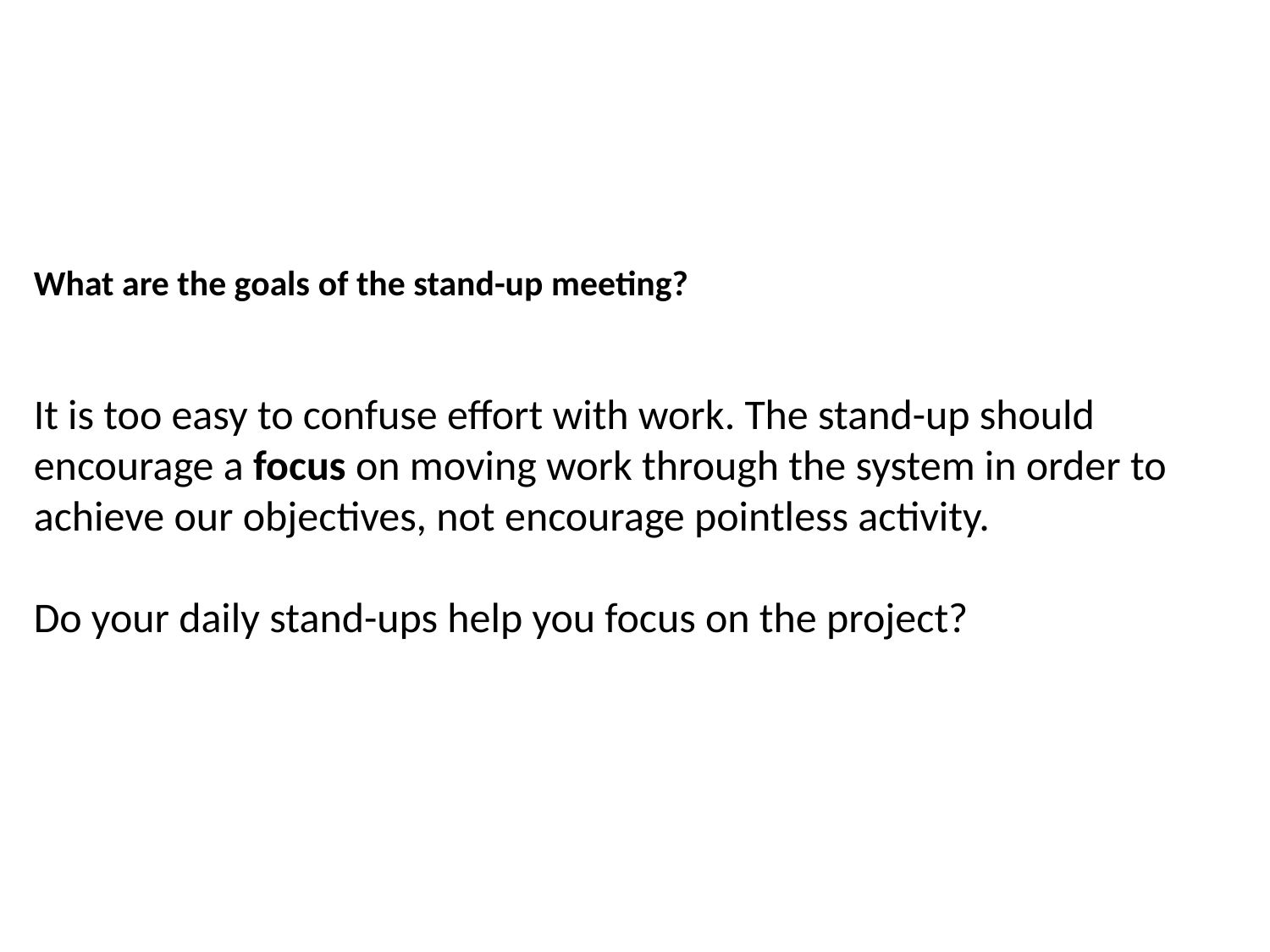

What are the goals of the stand-up meeting?

It is too easy to confuse effort with work. The stand-up should encourage a focus on moving work through the system in order to achieve our objectives, not encourage pointless activity.

Do your daily stand-ups help you focus on the project?